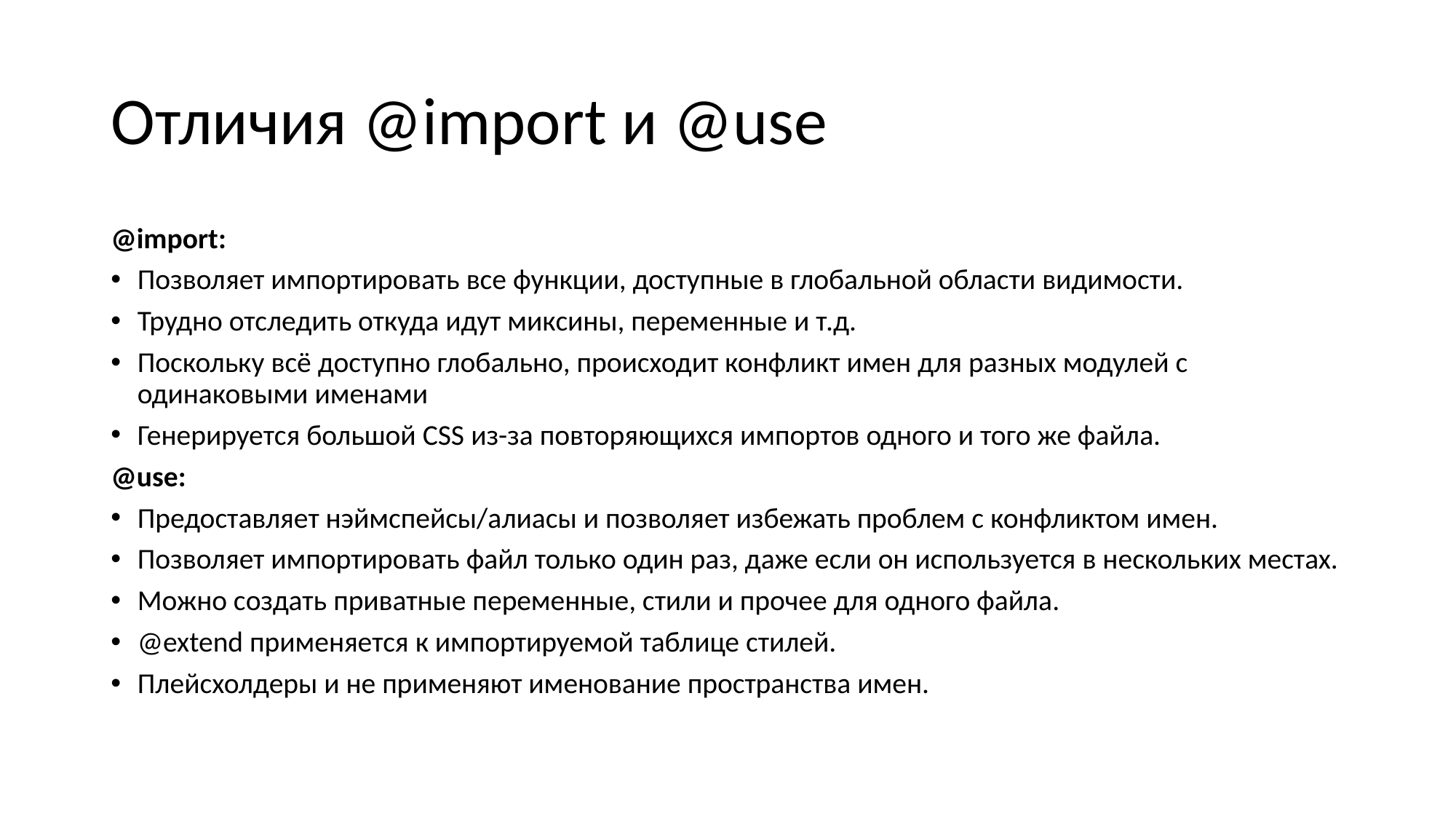

# Отличия @import и @use
@import:
Позволяет импортировать все функции, доступные в глобальной области видимости.
Трудно отследить откуда идут миксины, переменные и т.д.
Поскольку всё доступно глобально, происходит конфликт имен для разных модулей с одинаковыми именами
Генерируется большой CSS из-за повторяющихся импортов одного и того же файла.
@use:
Предоставляет нэймспейсы/алиасы и позволяет избежать проблем с конфликтом имен.
Позволяет импортировать файл только один раз, даже если он используется в нескольких местах.
Можно создать приватные переменные, стили и прочее для одного файла.
@extend применяется к импортируемой таблице стилей.
Плейсхолдеры и не применяют именование пространства имен.